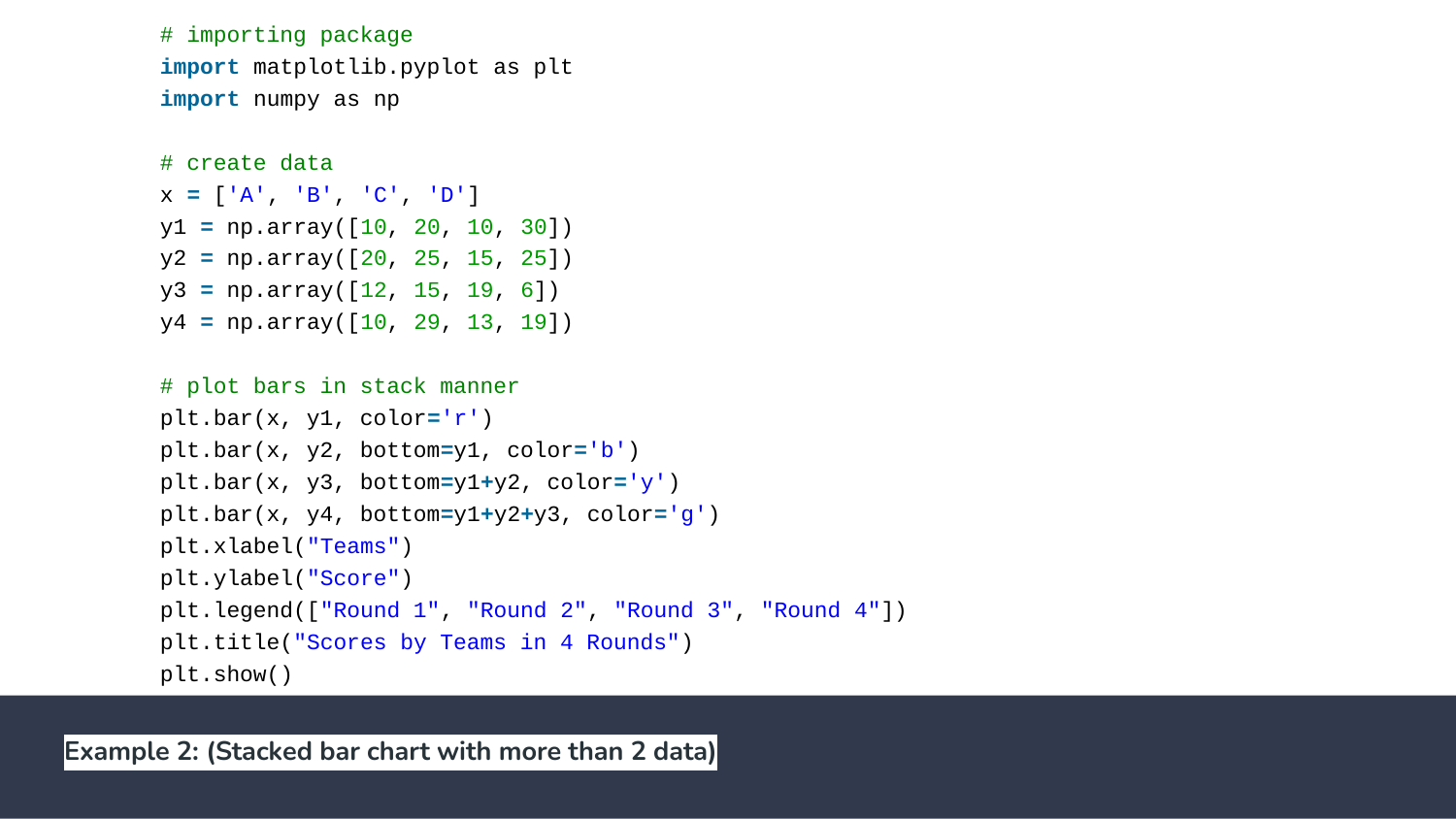

# importing package
import matplotlib.pyplot as plt
import numpy as np

# create data
x = ['A', 'B', 'C', 'D']
y1 = np.array([10, 20, 10, 30])
y2 = np.array([20, 25, 15, 25])
y3 = np.array([12, 15, 19, 6])
y4 = np.array([10, 29, 13, 19])

# plot bars in stack manner
plt.bar(x, y1, color='r')
plt.bar(x, y2, bottom=y1, color='b')
plt.bar(x, y3, bottom=y1+y2, color='y')
plt.bar(x, y4, bottom=y1+y2+y3, color='g')
plt.xlabel("Teams")
plt.ylabel("Score")
plt.legend(["Round 1", "Round 2", "Round 3", "Round 4"])
plt.title("Scores by Teams in 4 Rounds")
plt.show()
Example 2: (Stacked bar chart with more than 2 data)